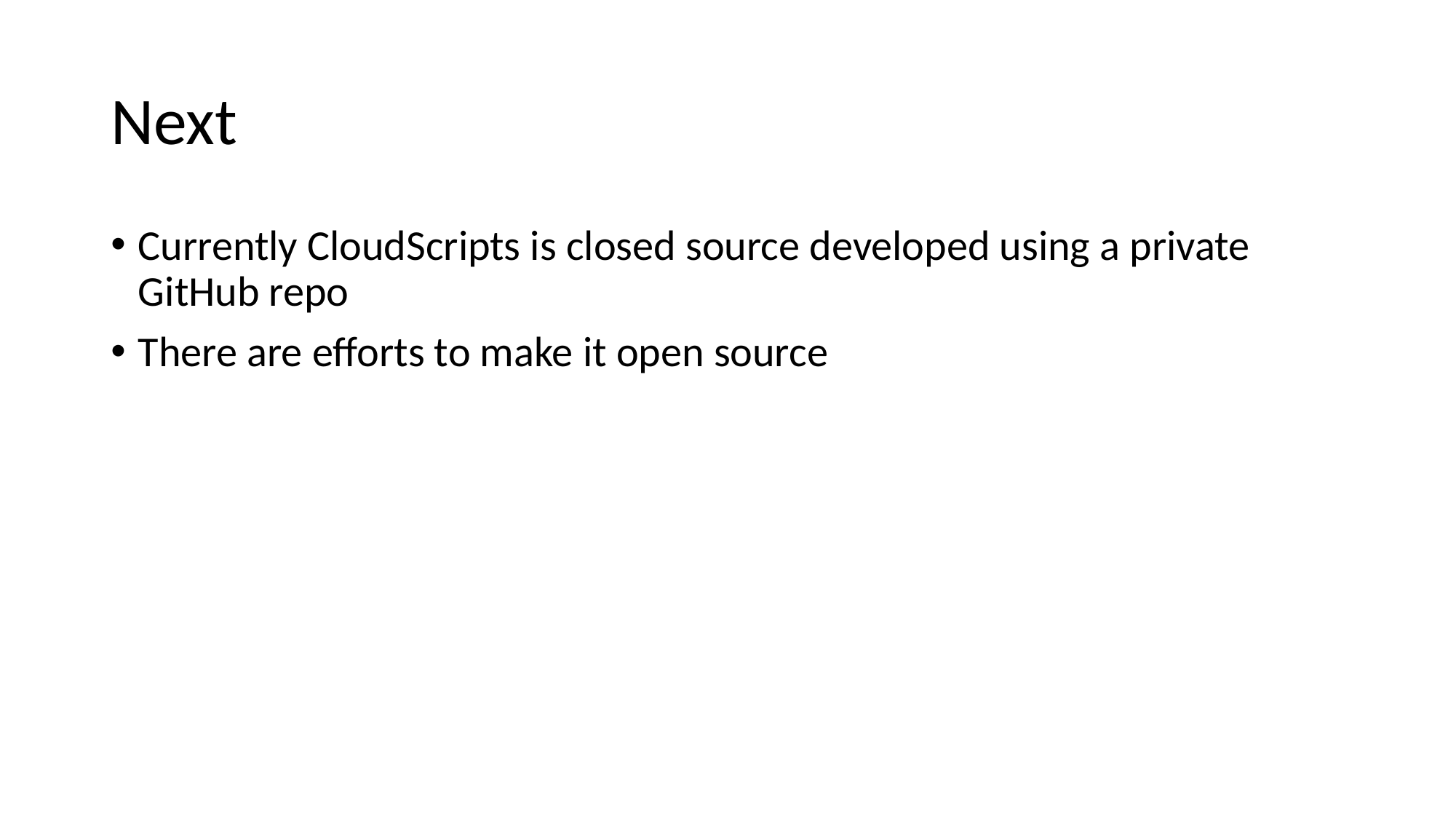

# Next
Currently CloudScripts is closed source developed using a private GitHub repo
There are efforts to make it open source